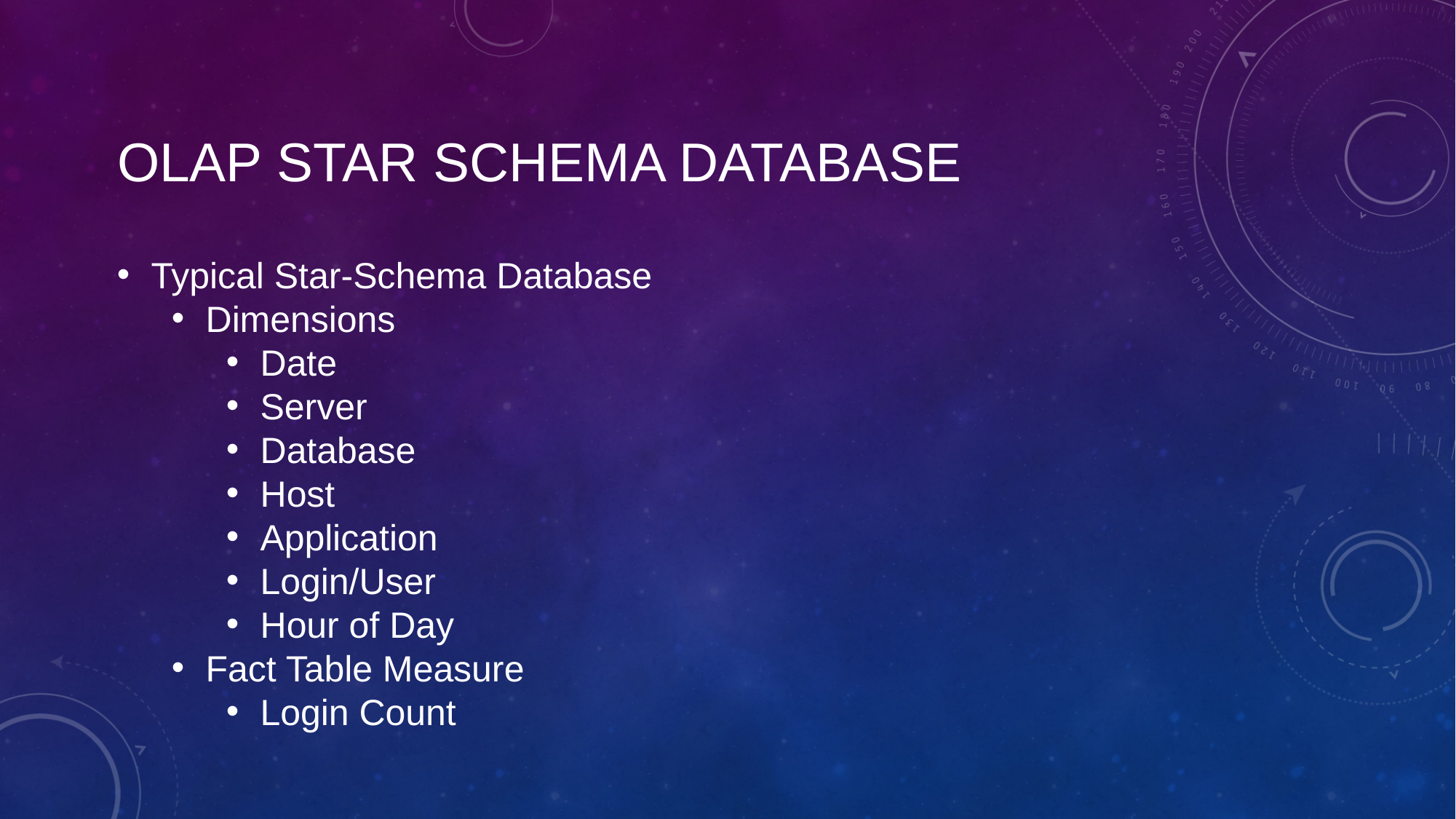

# OLAP Star Schema Database
Typical Star-Schema Database
Dimensions
Date
Server
Database
Host
Application
Login/User
Hour of Day
Fact Table Measure
Login Count